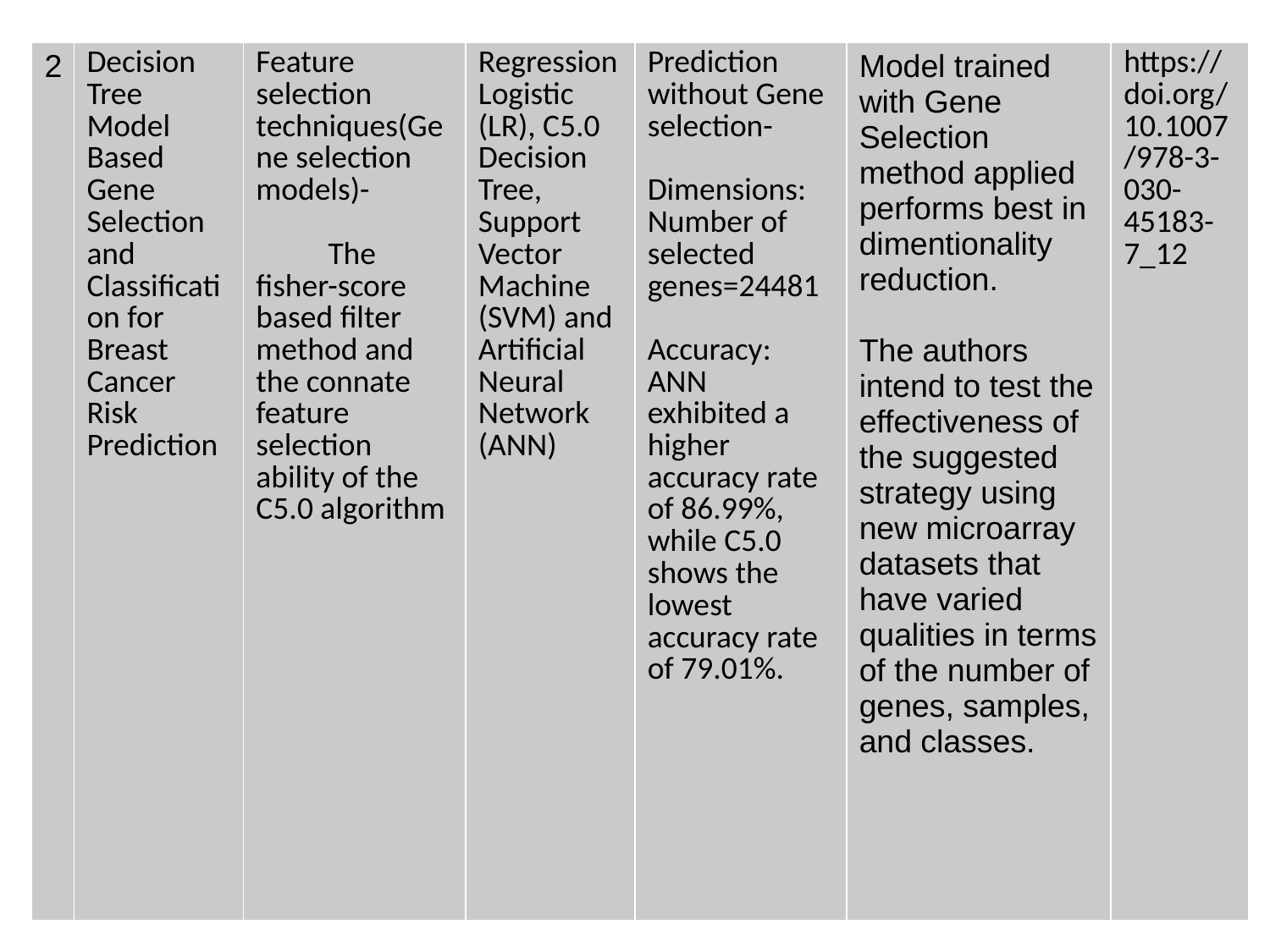

| 2 | Decision Tree Model Based Gene Selection and Classification for Breast Cancer Risk Prediction | Feature selection techniques(Gene selection models)- The fisher-score based filter method and the connate feature selection ability of the C5.0 algorithm | Regression Logistic (LR), C5.0 Decision Tree, Support Vector Machine (SVM) and Artificial Neural Network (ANN) | Prediction without Gene selection-   Dimensions: Number of selected genes=24481   Accuracy: ANN exhibited a higher accuracy rate of 86.99%, while C5.0 shows the lowest accuracy rate of 79.01%. | Model trained with Gene Selection method applied performs best in dimentionality reduction. The authors intend to test the effectiveness of the suggested strategy using new microarray datasets that have varied qualities in terms of the number of genes, samples, and classes. | https://doi.org/10.1007/978-3-030-45183-7\_12 |
| --- | --- | --- | --- | --- | --- | --- |